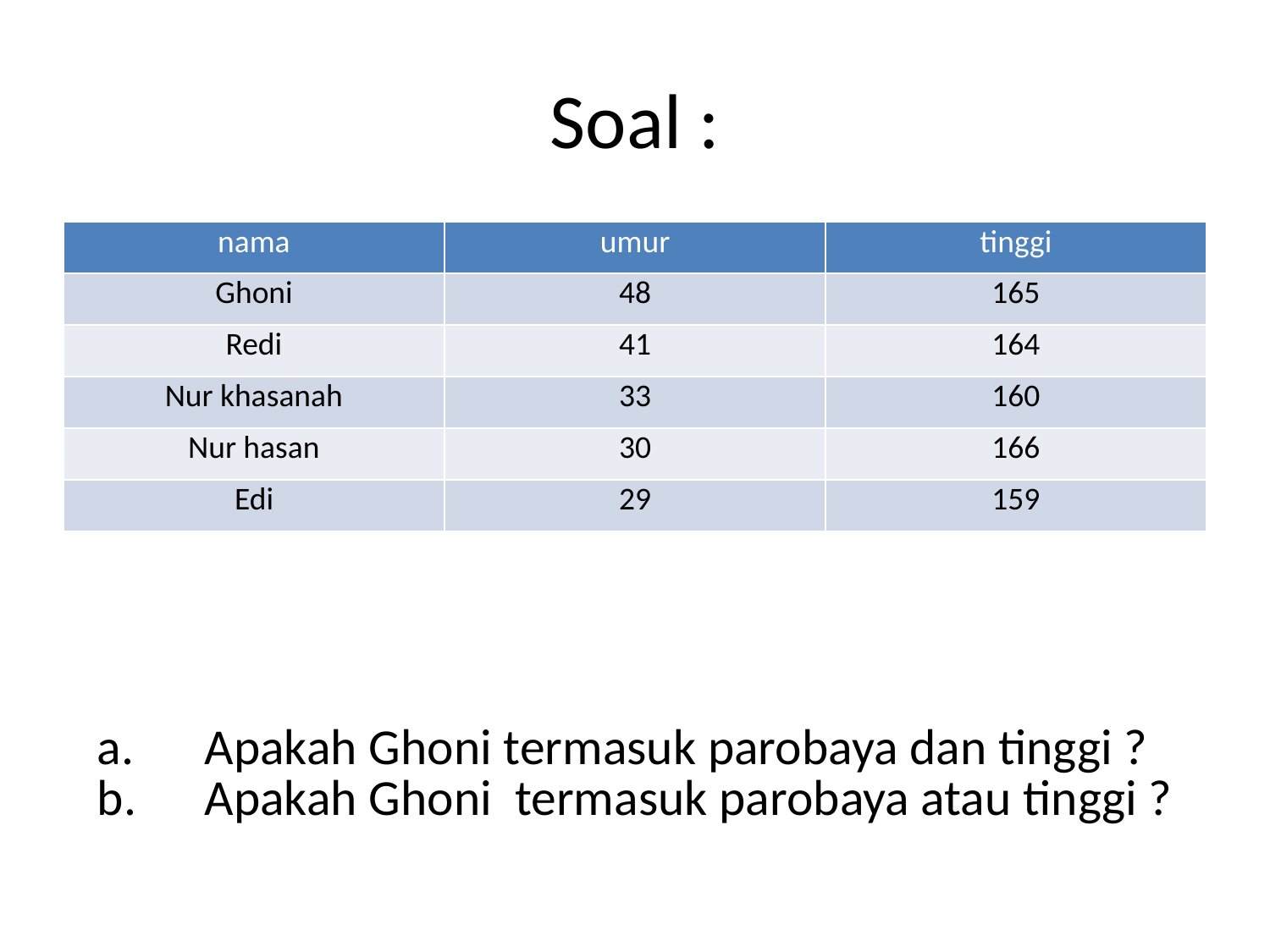

# Soal :
| nama | umur | tinggi |
| --- | --- | --- |
| Ghoni | 48 | 165 |
| Redi | 41 | 164 |
| Nur khasanah | 33 | 160 |
| Nur hasan | 30 | 166 |
| Edi | 29 | 159 |
Apakah Ghoni termasuk parobaya dan tinggi ?
Apakah Ghoni  termasuk parobaya atau tinggi ?